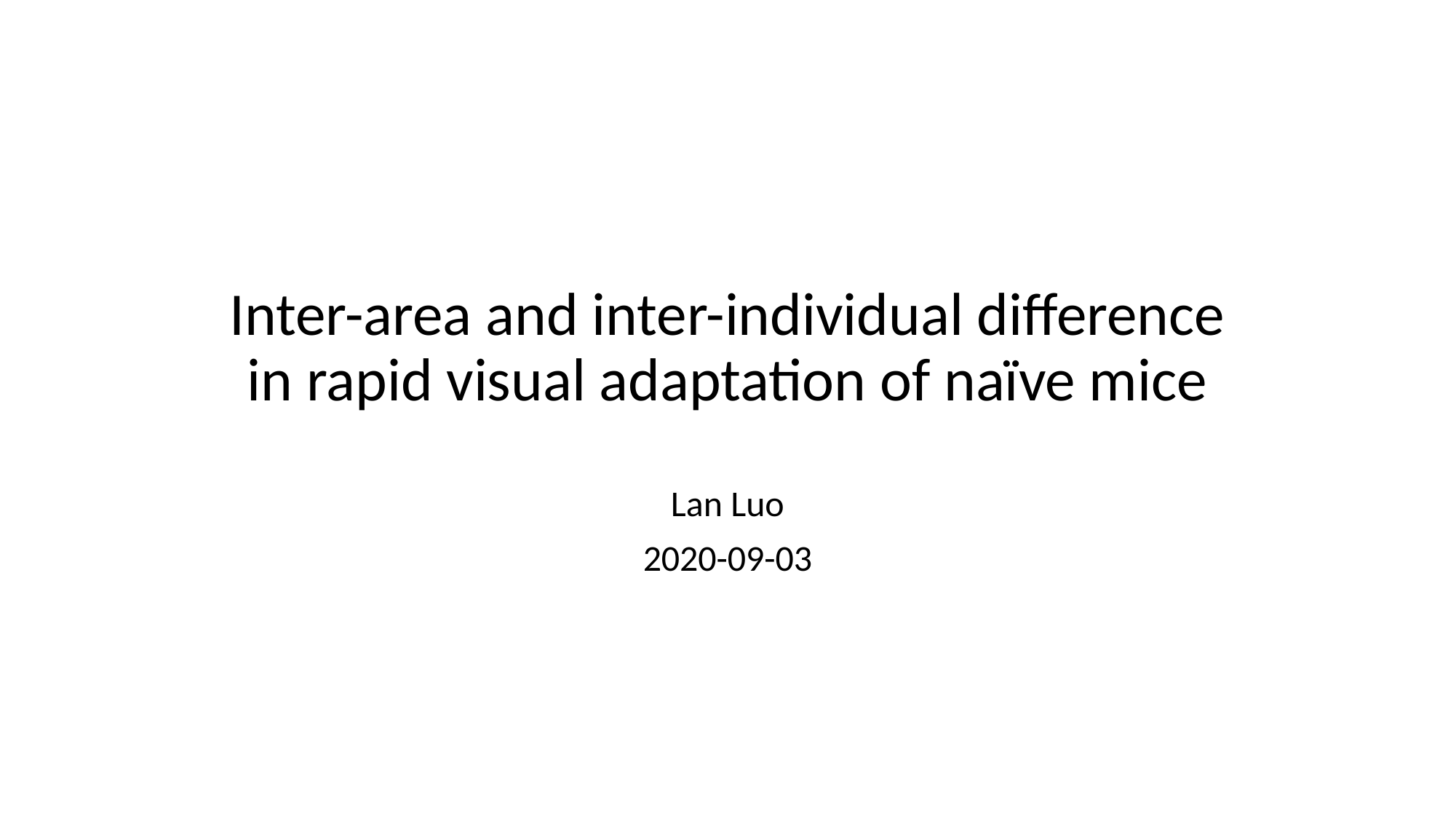

# Inter-area and inter-individual difference in rapid visual adaptation of naïve mice
Lan Luo
2020-09-03